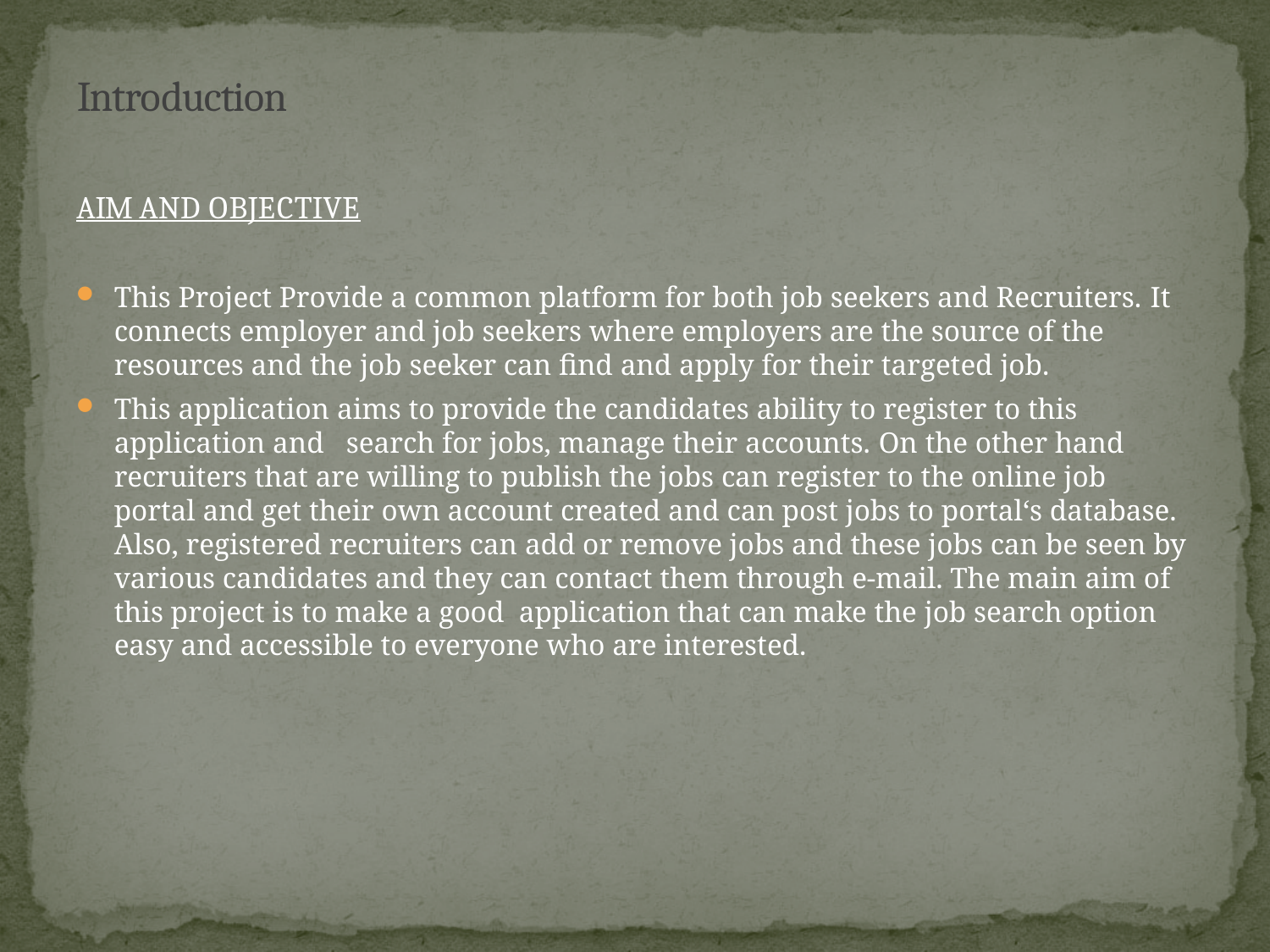

# Introduction

AIM AND OBJECTIVE

This Project Provide a common platform for both job seekers and Recruiters. It connects employer and job seekers where employers are the source of the resources and the job seeker can find and apply for their targeted job.
This application aims to provide the candidates ability to register to this application and   search for jobs, manage their accounts. On the other hand recruiters that are willing to publish the jobs can register to the online job portal and get their own account created and can post jobs to portal‘s database. Also, registered recruiters can add or remove jobs and these jobs can be seen by various candidates and they can contact them through e-mail. The main aim of this project is to make a good  application that can make the job search option easy and accessible to everyone who are interested.